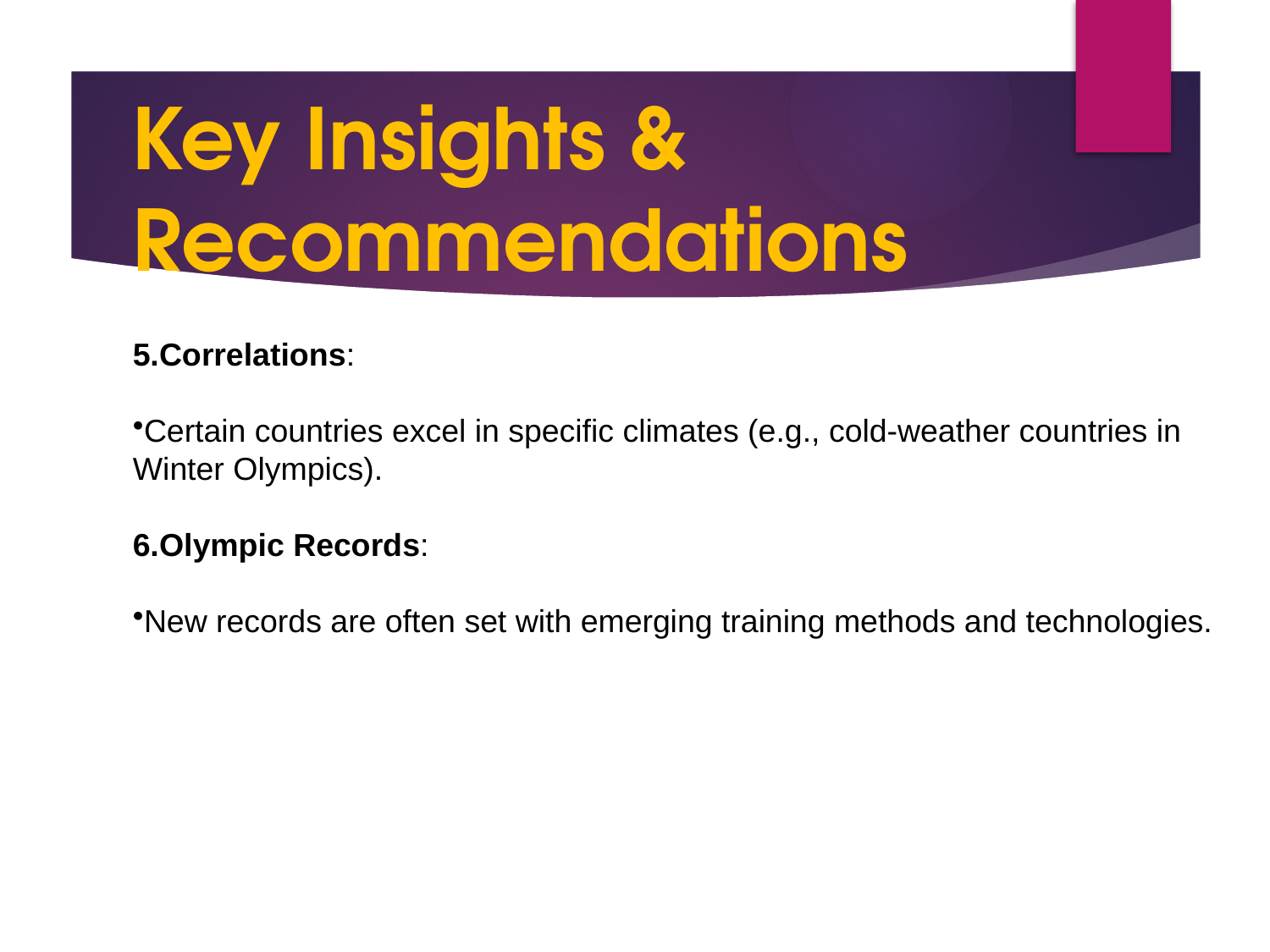

# Key Insights & Recommendations
5.Correlations:

Certain countries excel in specific climates (e.g., cold-weather countries in Winter Olympics).

6.Olympic Records:

New records are often set with emerging training methods and technologies.